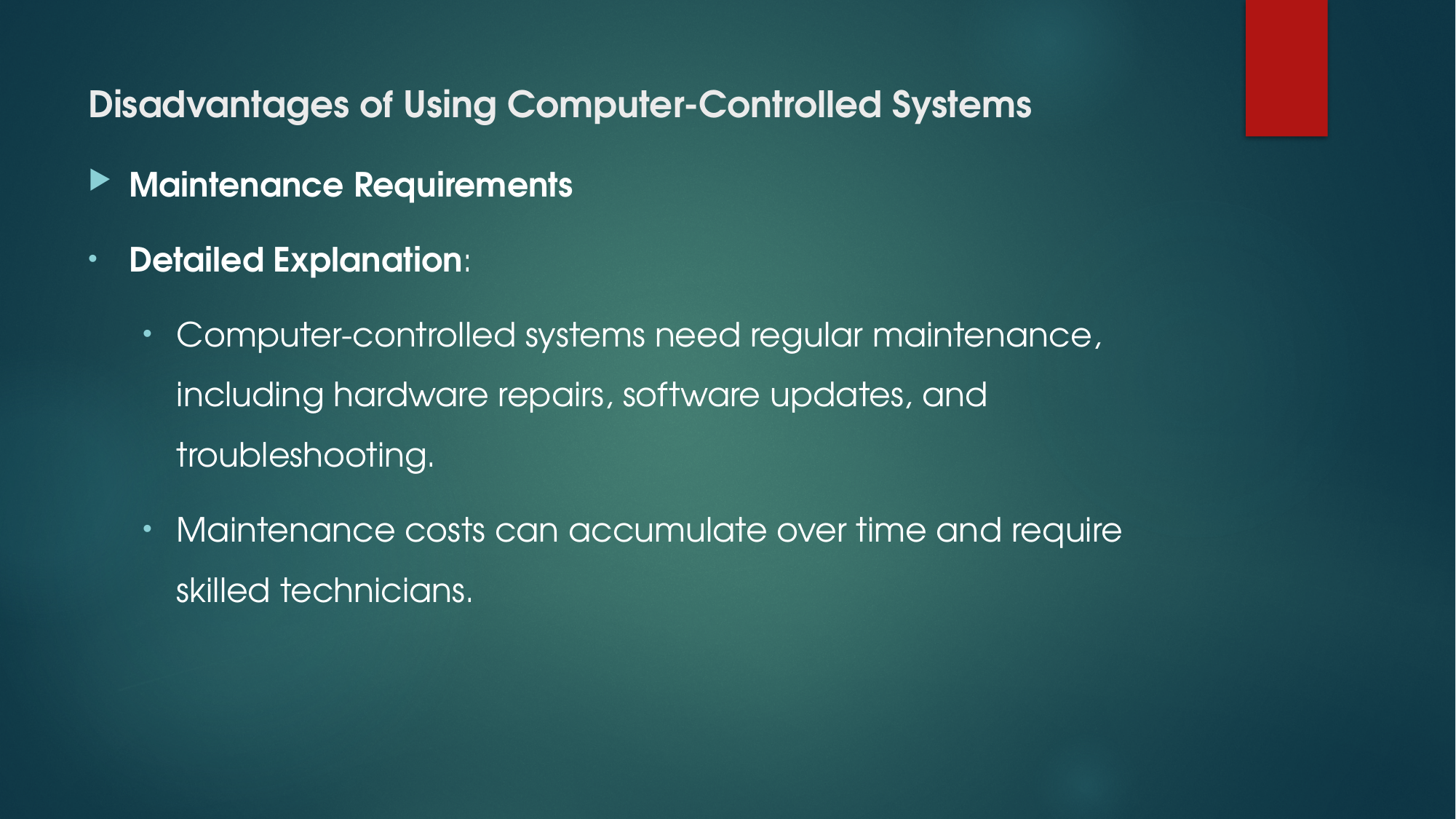

# Disadvantages of Using Computer-Controlled Systems
Maintenance Requirements
Detailed Explanation:
Computer-controlled systems need regular maintenance, including hardware repairs, software updates, and troubleshooting.
Maintenance costs can accumulate over time and require skilled technicians.